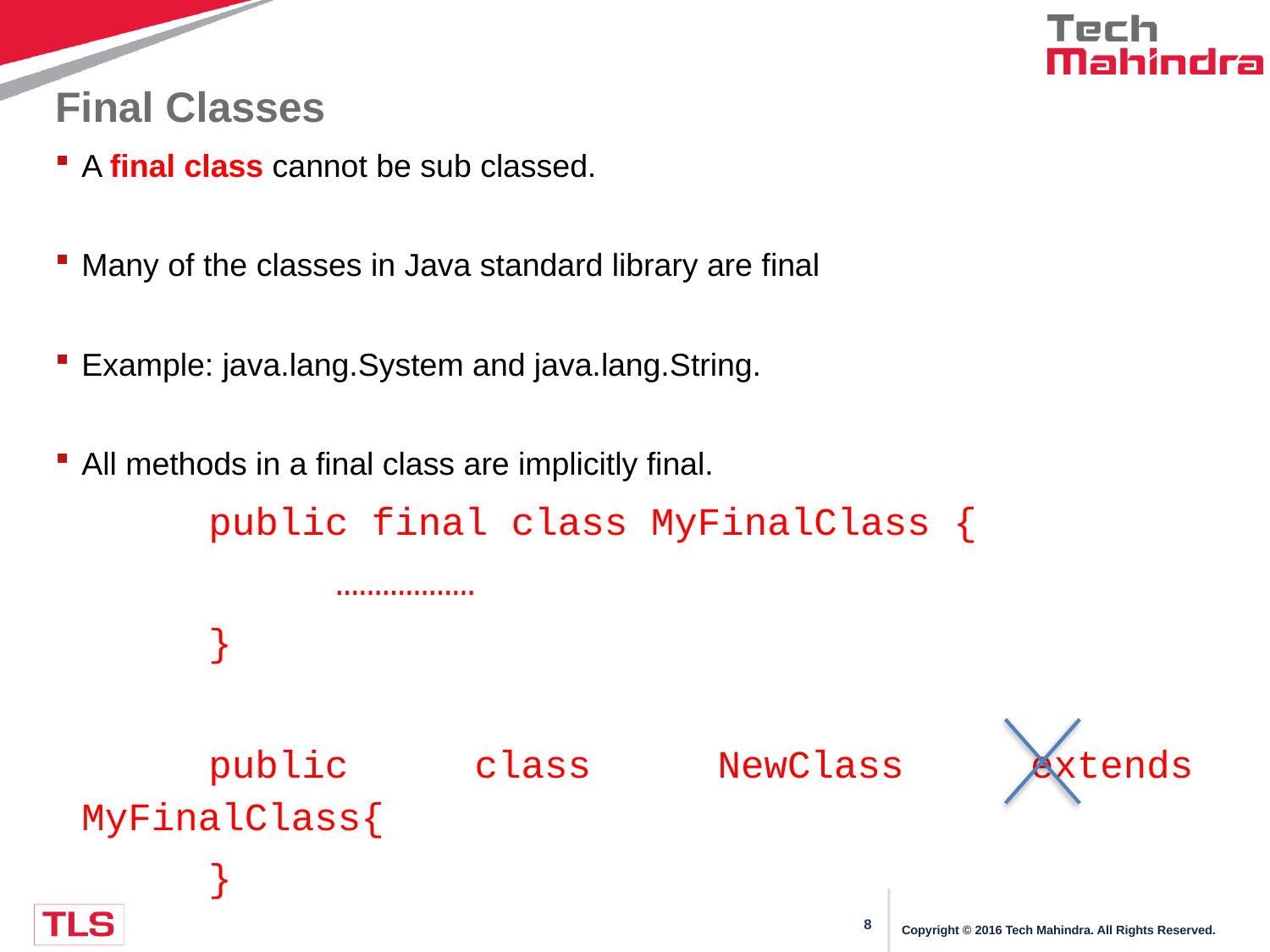

# Final Classes
A final class cannot be sub classed.

Many of the classes in Java standard library are final

Example: java.lang.System and java.lang.String.

All methods in a final class are implicitly final.
		public final class MyFinalClass {
			………………
		}

		public class NewClass extends MyFinalClass{
		}

Copyright © 2016 Tech Mahindra. All Rights Reserved.